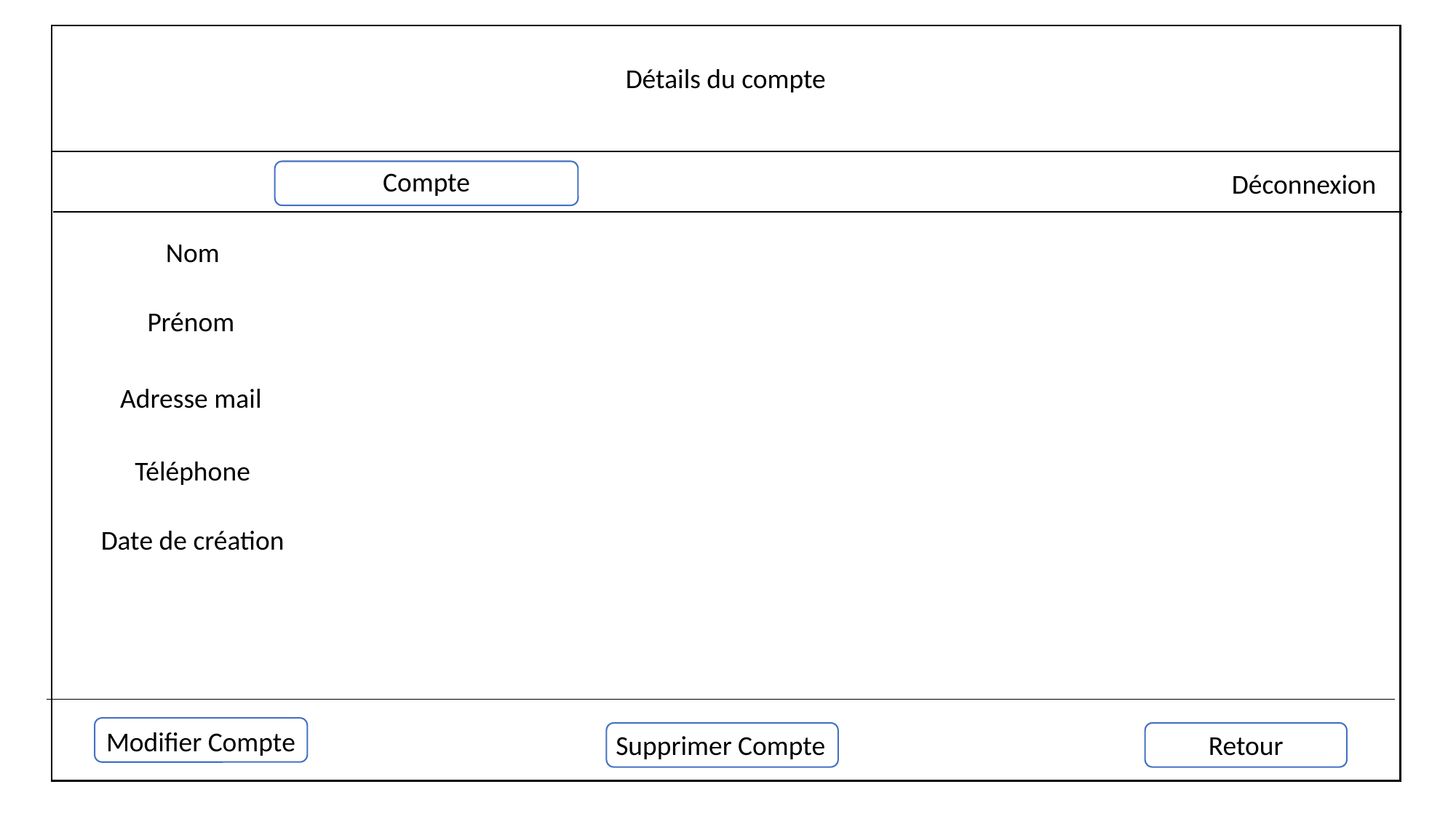

Détails du compte
Compte

Déconnexion
Nom
Prénom
Adresse mail
Téléphone
Date de création

Modifier Compte
Supprimer Compte
Retour